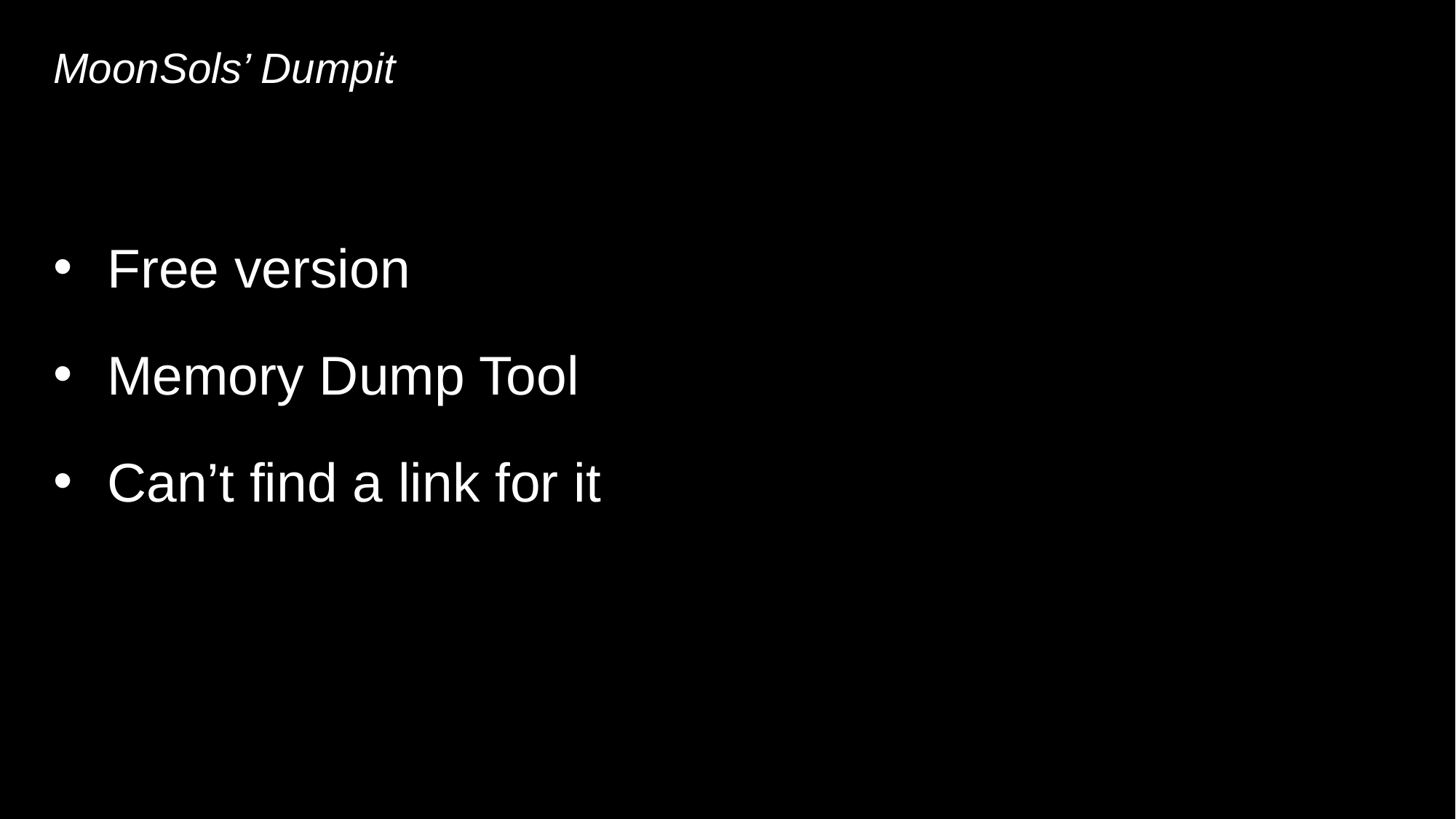

# MoonSols’ Dumpit
Free version
Memory Dump Tool
Can’t find a link for it